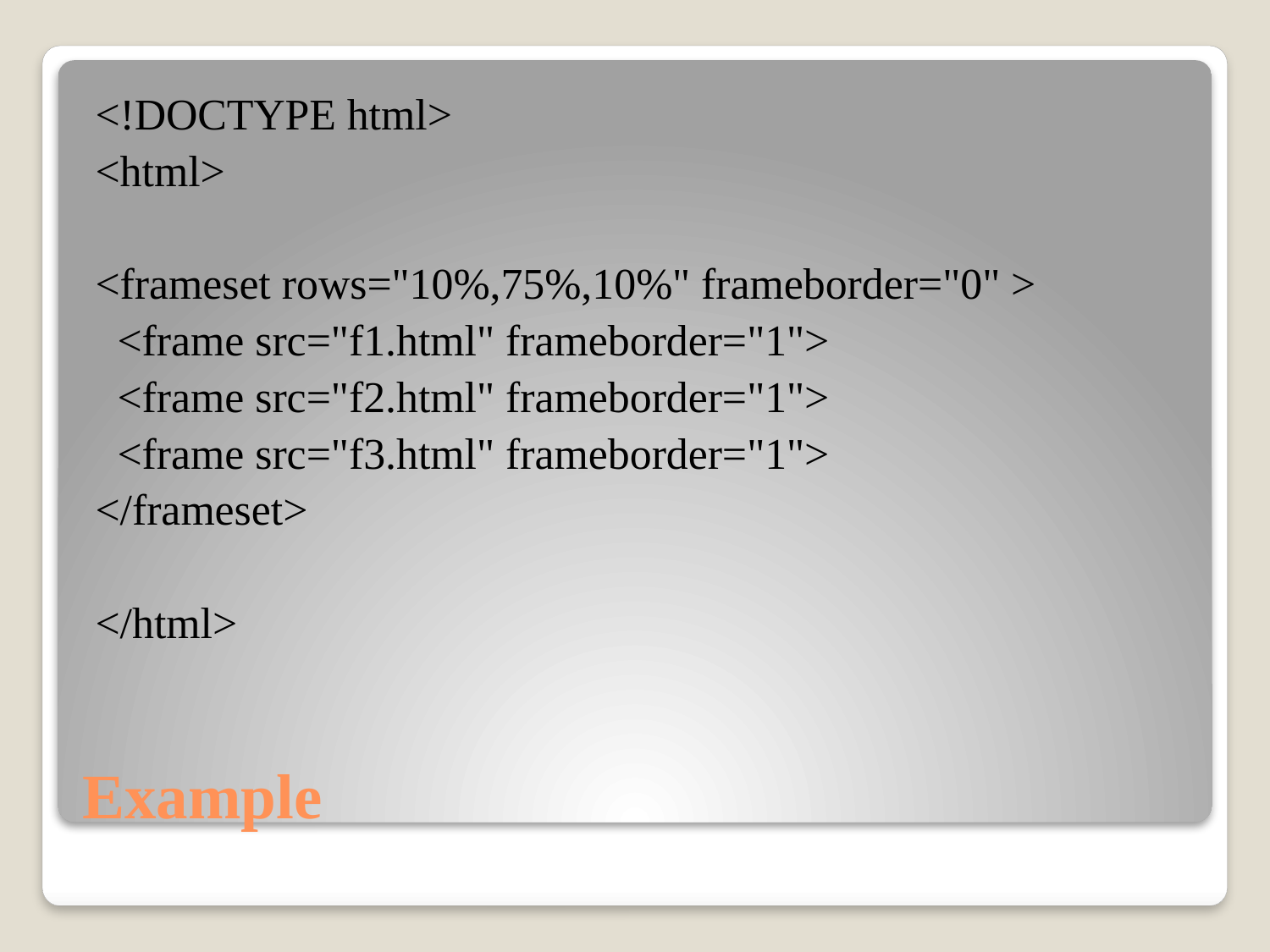

<!DOCTYPE html>
<html>

<frameset rows="10%,75%,10%" frameborder="0" >
  <frame src="f1.html" frameborder="1">
  <frame src="f2.html" frameborder="1">
  <frame src="f3.html" frameborder="1">
</frameset>

</html>
# Example